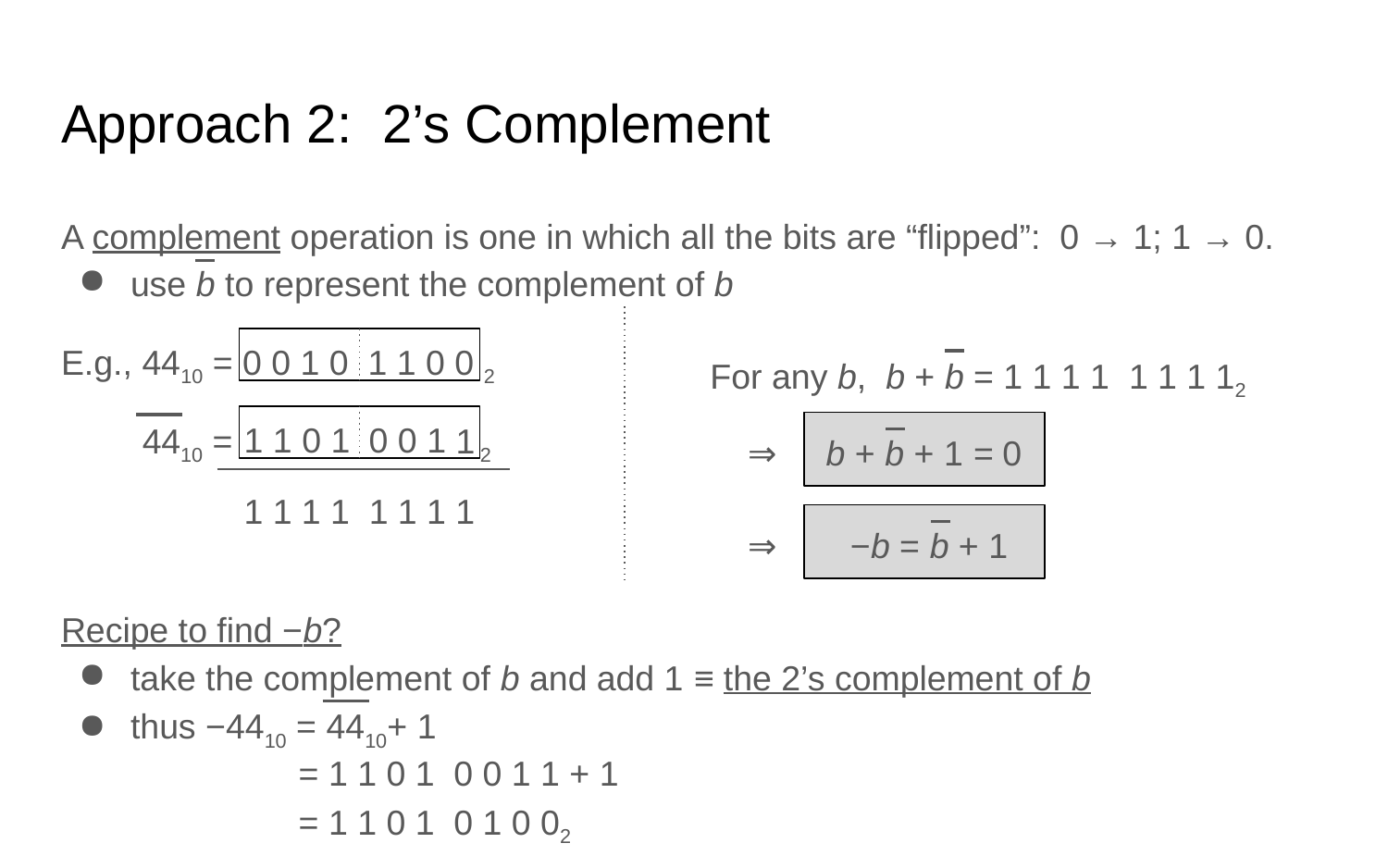

# Approach 2:  2’s Complement
A complement operation is one in which all the bits are “flipped”:  0 → 1; 1 → 0.
use b to represent the complement of b

E.g., 4410 = 0 0 1 0  1 1 0 0 2

For any b,  b + b = 1 1 1 1  1 1 1 12
4410 =
1
1
0
1
0
0
1
1 2

⇒
b + b + 1

=
0
1 1 1 1  1 1 1 1
⇒
 −b = b + 1
Recipe to find −b?
take the complement of b and add 1
≡
the 2’s complement of b
thus −4410 = 4410+ 1
   = 1 1 0 1  0 0 1 1 + 1
   = 1 1 0 1  0 1 0 02